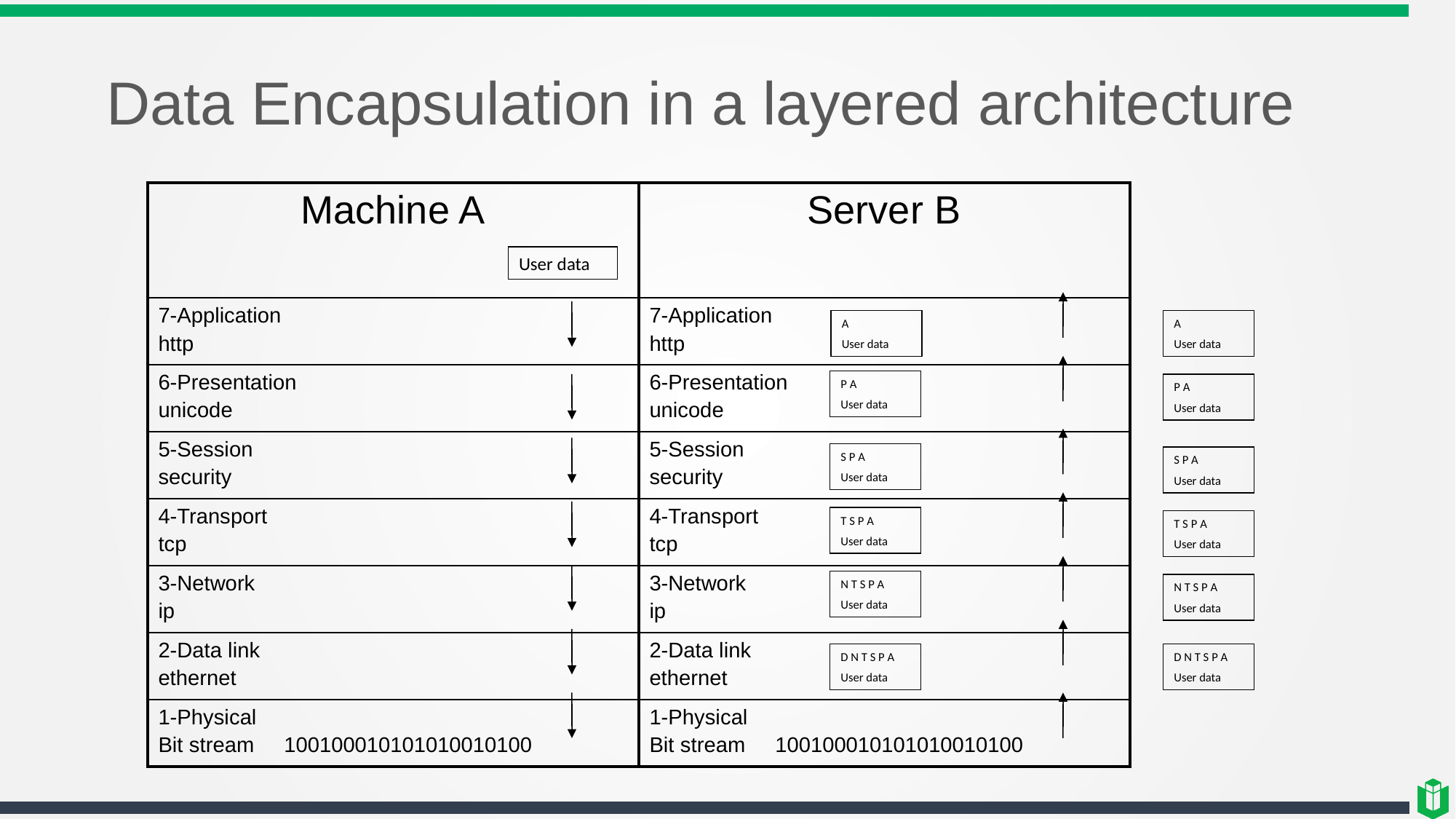

# Data Encapsulation in a layered architecture
| Machine A | Server B |
| --- | --- |
| 7-Application http | 7-Application http |
| 6-Presentation unicode | 6-Presentation unicode |
| 5-Session security | 5-Session security |
| 4-Transport tcp | 4-Transport tcp |
| 3-Network ip | 3-Network ip |
| 2-Data link ethernet | 2-Data link ethernet |
| 1-Physical Bit stream 100100010101010010100 | 1-Physical Bit stream 100100010101010010100 |
User data

A
User data
A
User data

P A
User data

P A
User data

S P A
User data
S P A
User data

T S P A
User data
T S P A
User data

N T S P A
User data
N T S P A
User data

D N T S P A
User data
D N T S P A
User data